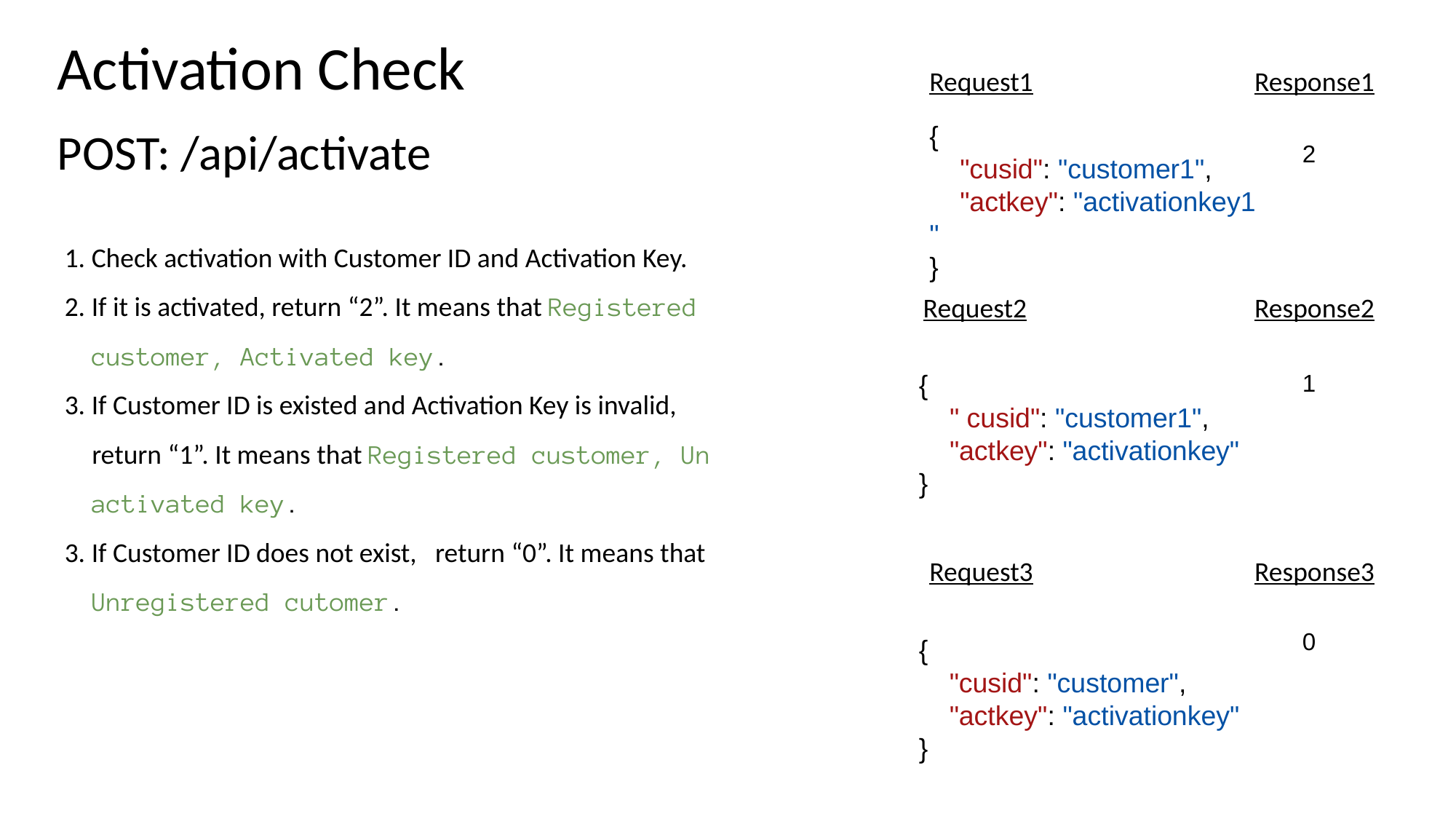

Activation Check
Request1
Response1
{
    "cusid": "customer1",
    "actkey": "activationkey1"
}
POST: /api/activate
2
1. Check activation with Customer ID and Activation Key.
2. If it is activated, return “2”. It means that Registered customer, Activated key.
3. If Customer ID is existed and Activation Key is invalid,   return “1”. It means that Registered customer, Un activated key.
3. If Customer ID does not exist,   return “0”. It means that Unregistered cutomer.

Request2
Response2
{
    " cusid": "customer1",
    "actkey": "activationkey"
}
1
Request3
Response3
0
{
    "cusid": "customer",
    "actkey": "activationkey"
}